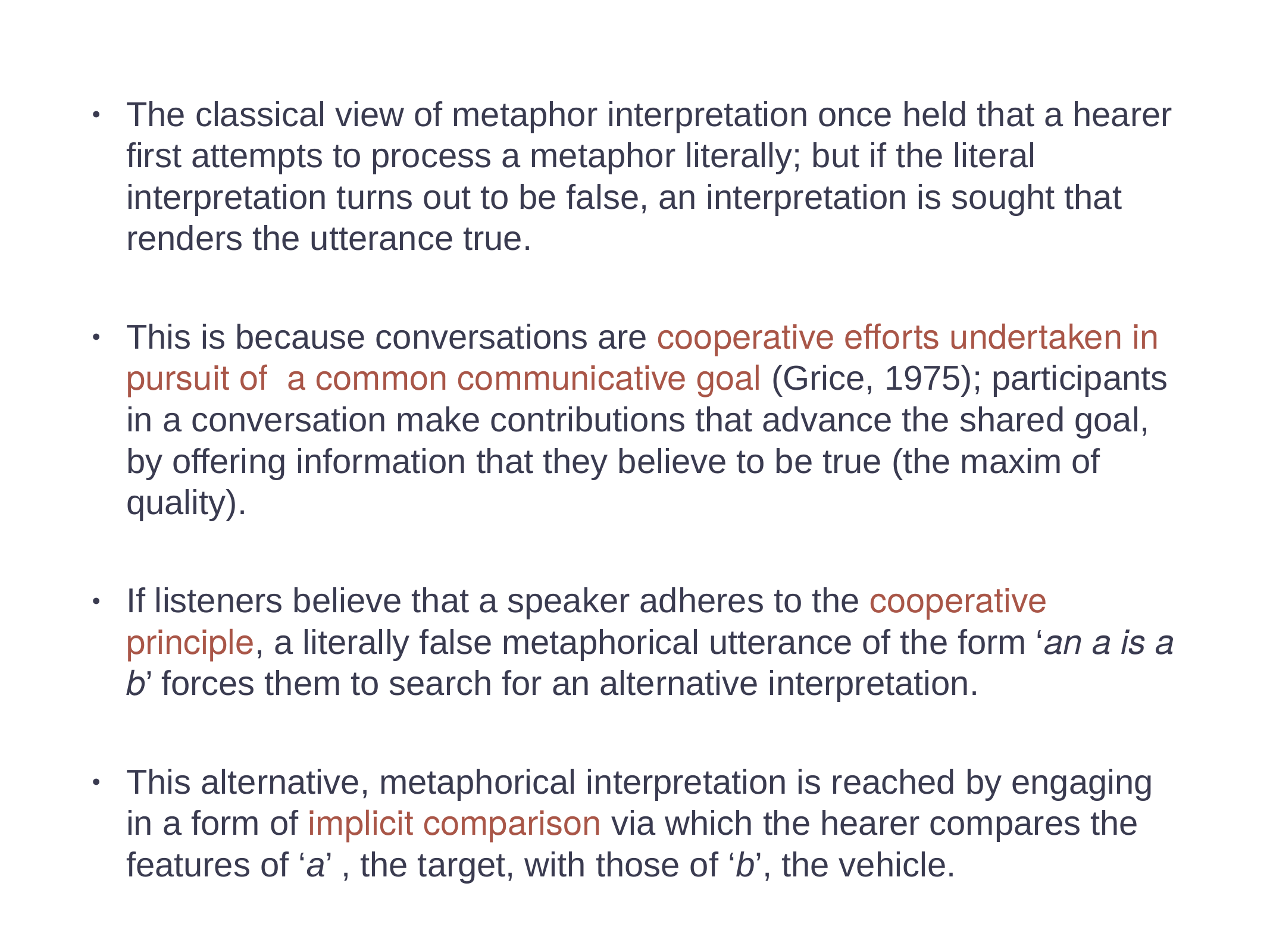

The classical view of metaphor interpretation once held that a hearer first attempts to process a metaphor literally; but if the literal interpretation turns out to be false, an interpretation is sought that renders the utterance true.
This is because conversations are cooperative efforts undertaken in pursuit of  a common communicative goal (Grice, 1975); participants in a conversation make contributions that advance the shared goal, by offering information that they believe to be true (the maxim of quality).
If listeners believe that a speaker adheres to the cooperative principle, a literally false metaphorical utterance of the form ‘an a is a b’ forces them to search for an alternative interpretation.
This alternative, metaphorical interpretation is reached by engaging in a form of implicit comparison via which the hearer compares the features of ‘a’ , the target, with those of ‘b’, the vehicle.